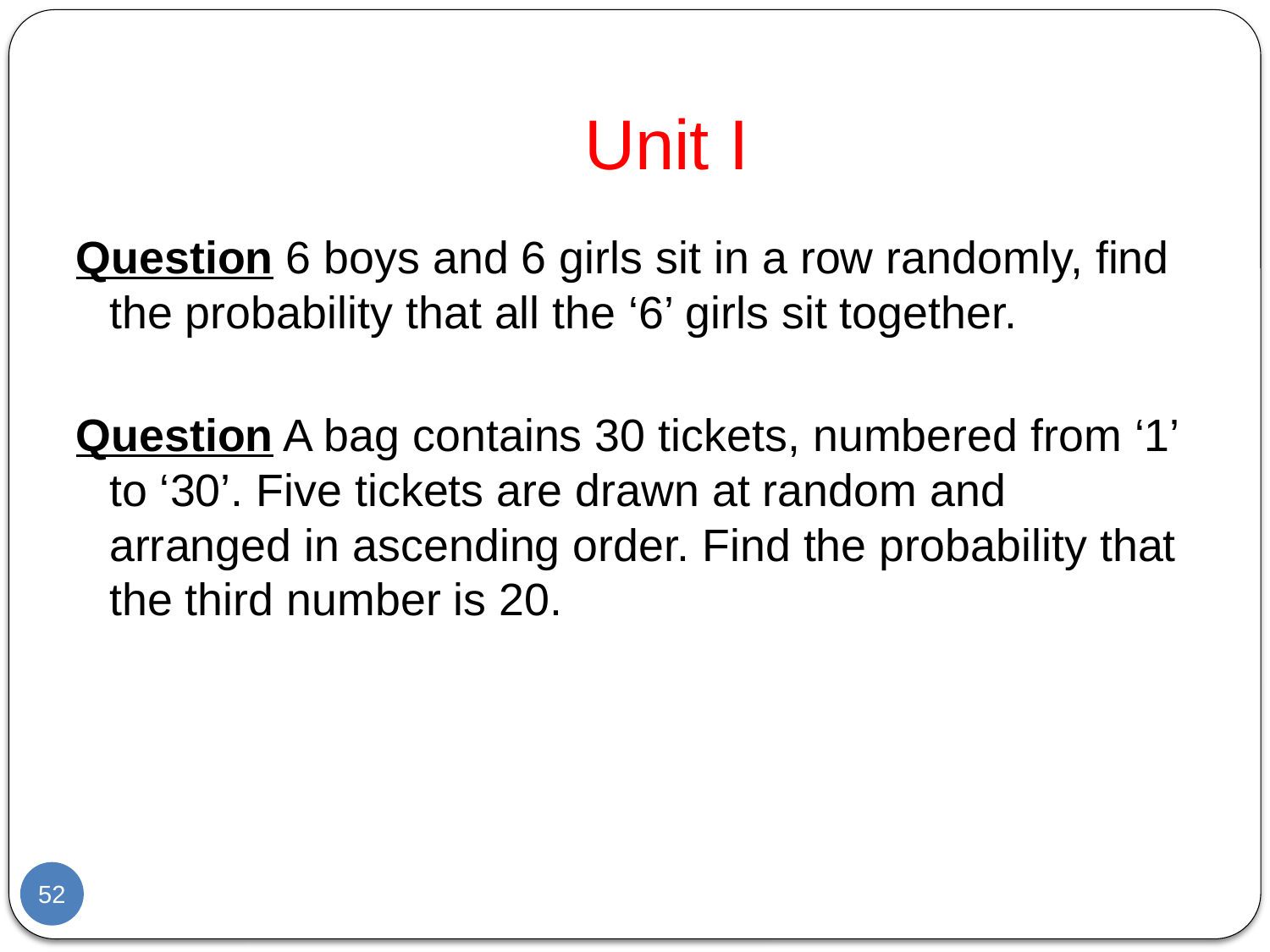

# Unit I
Question 6 boys and 6 girls sit in a row randomly, find the probability that all the ‘6’ girls sit together.

Question A bag contains 30 tickets, numbered from ‘1’ to ‘30’. Five tickets are drawn at random and arranged in ascending order. Find the probability that the third number is 20.

52